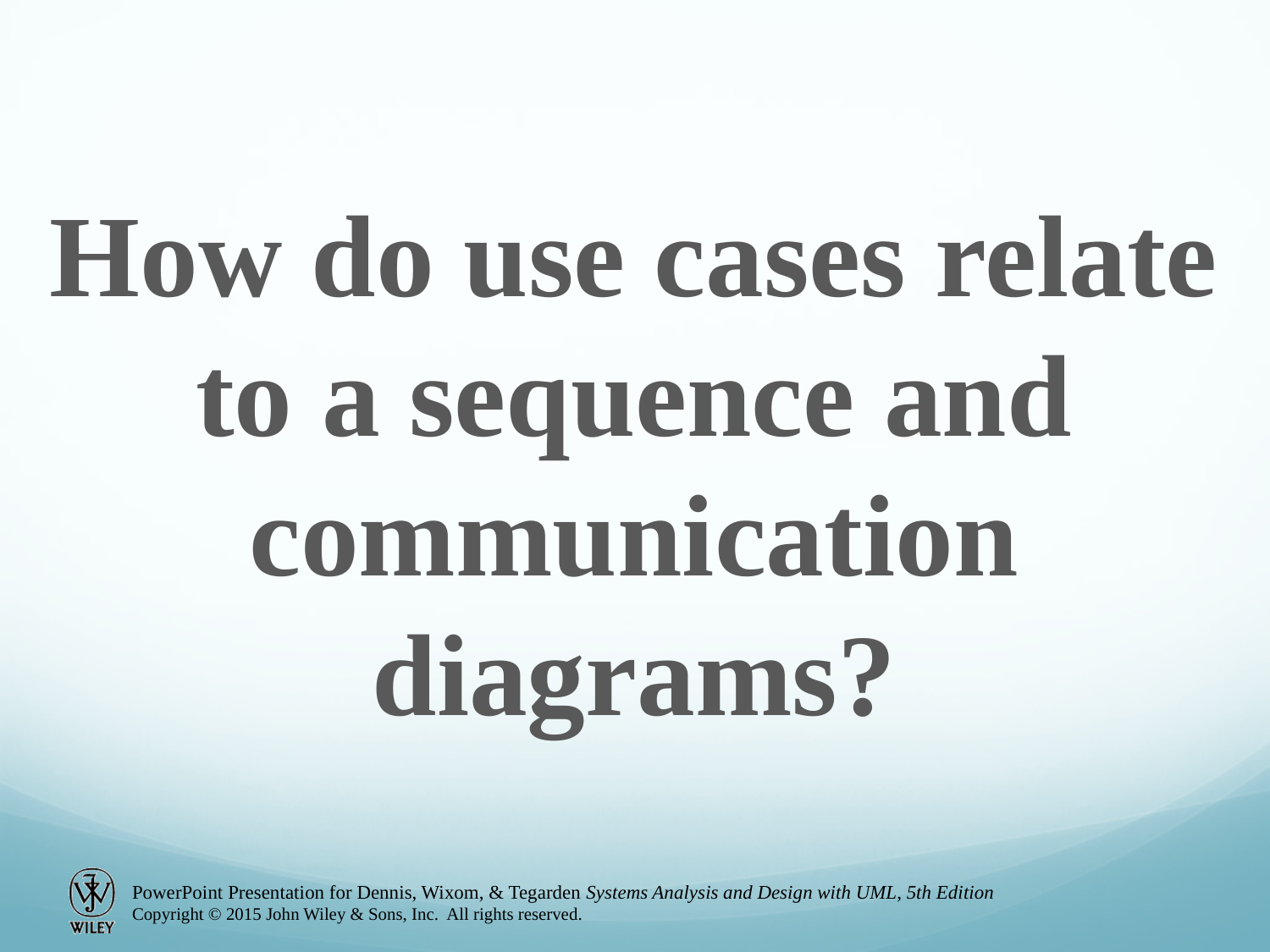

How do use cases relate to a sequence and communication diagrams?